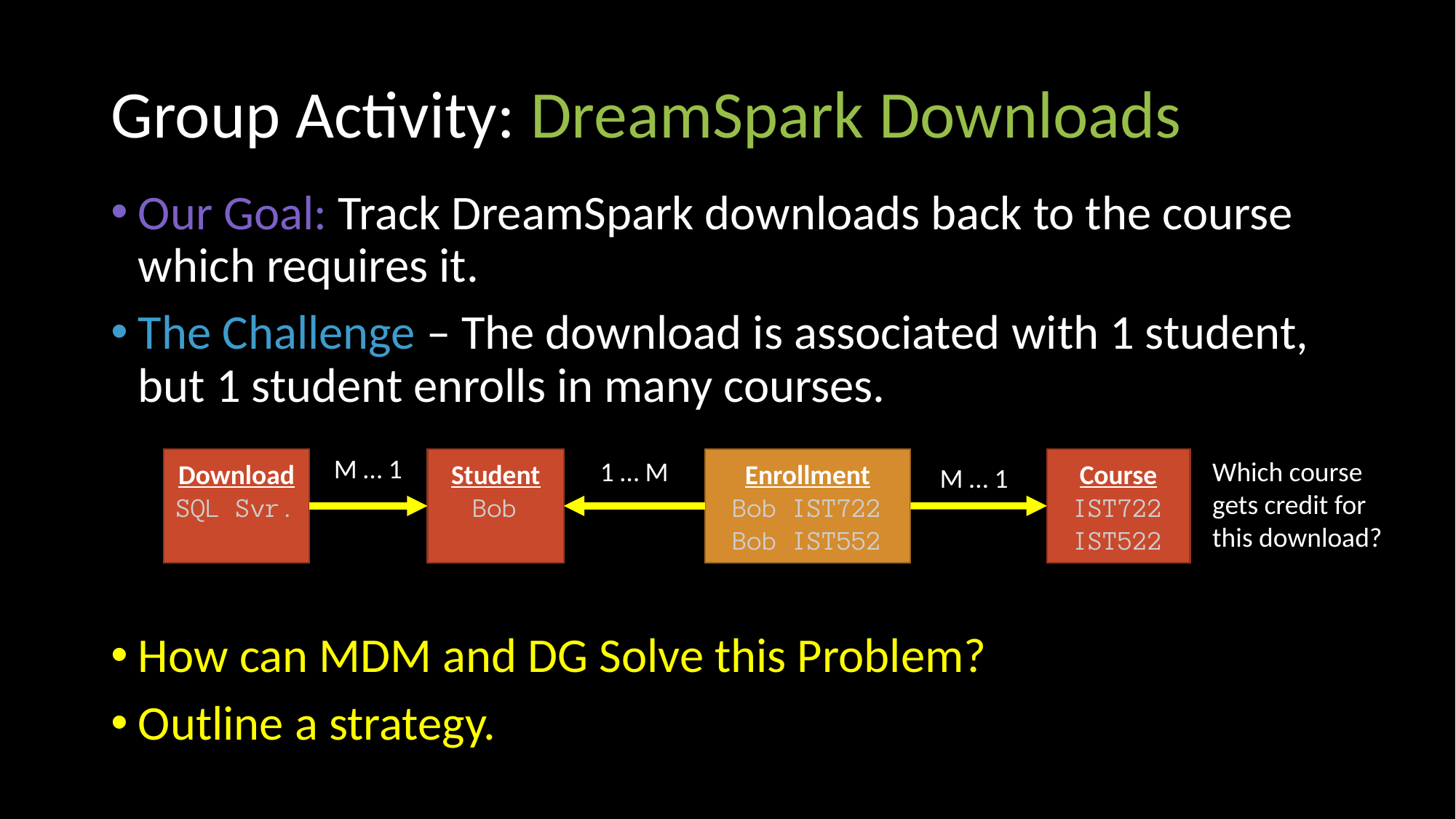

# Group Activity: DreamSpark Downloads
Our Goal: Track DreamSpark downloads back to the course which requires it.
The Challenge – The download is associated with 1 student, but 1 student enrolls in many courses.

How can MDM and DG Solve this Problem?
Outline a strategy.
M … 1
1 … M
Course
IST722
IST522
Download
SQL Svr.
Student
Bob
Enrollment
Bob IST722
Bob IST552
M … 1
Which course
gets credit for
this download?